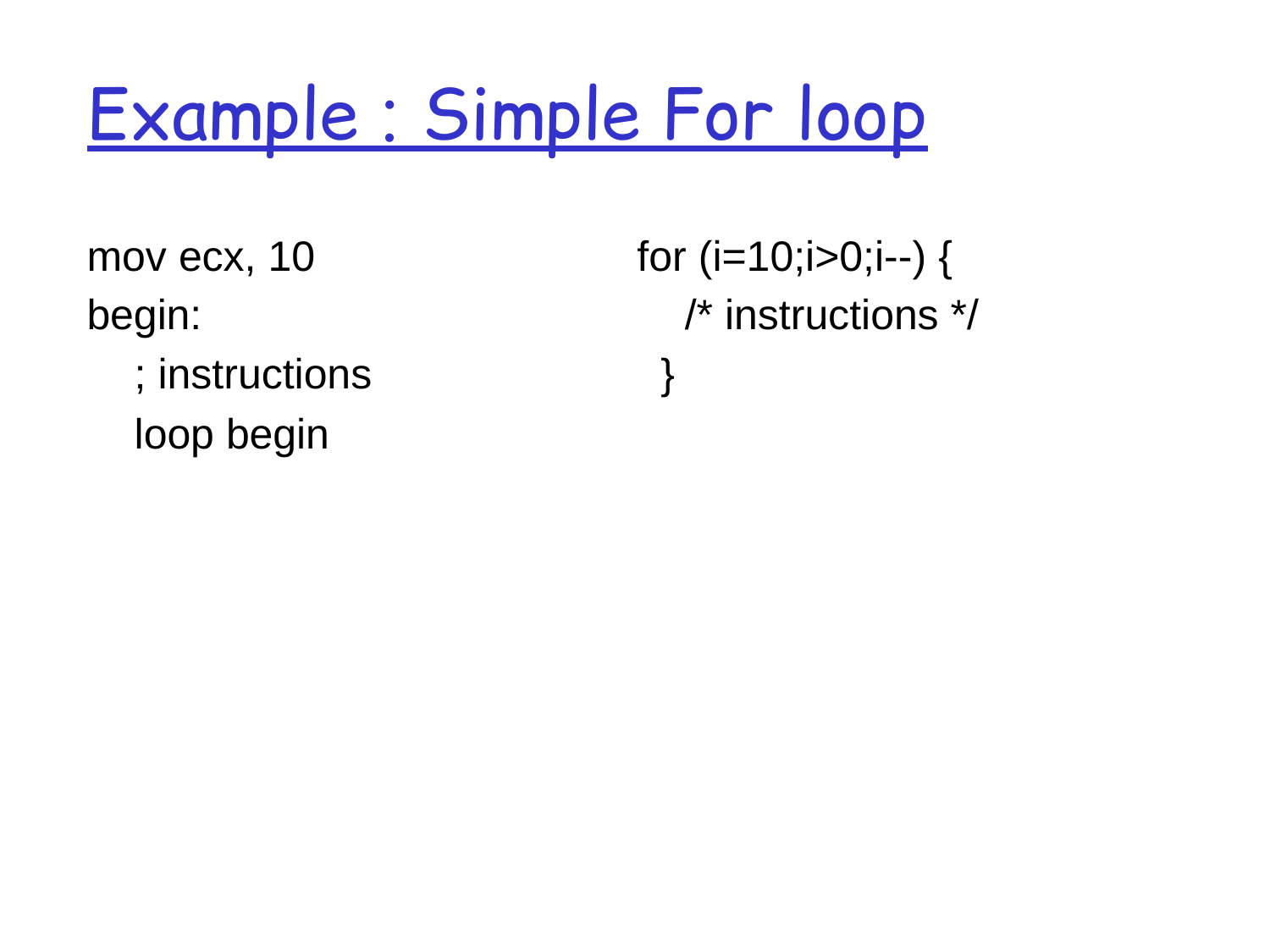

Example : Simple For loop
mov ecx, 10
begin:
	; instructions
	loop begin
for (i=10;i>0;i--) {
	/* instructions */
  }